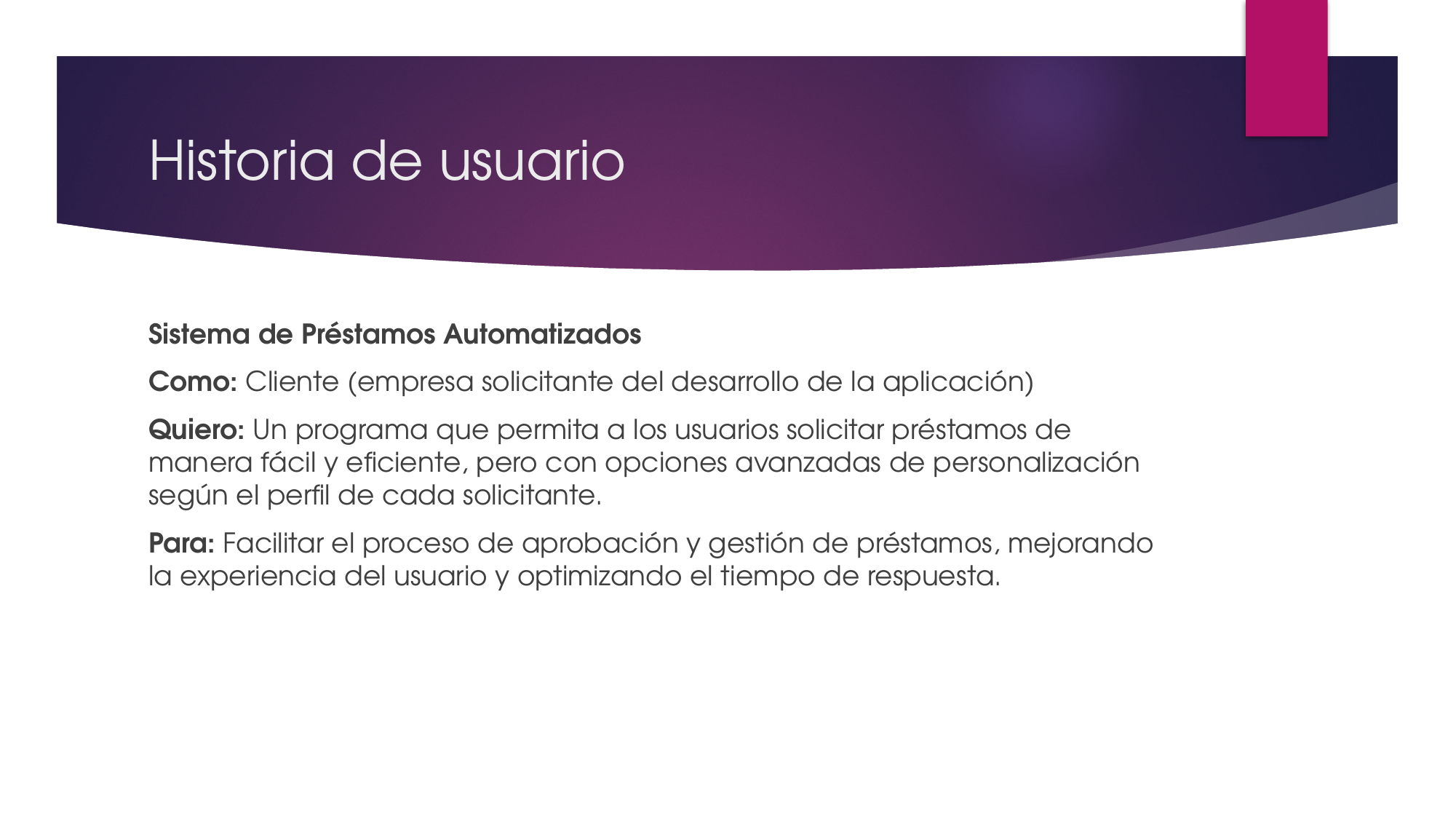

# Historia de usuario
Sistema de Préstamos Automatizados
Como: Cliente (empresa solicitante del desarrollo de la aplicación)
Quiero: Un programa que permita a los usuarios solicitar préstamos de manera fácil y eficiente, pero con opciones avanzadas de personalización según el perfil de cada solicitante.
Para: Facilitar el proceso de aprobación y gestión de préstamos, mejorando la experiencia del usuario y optimizando el tiempo de respuesta.